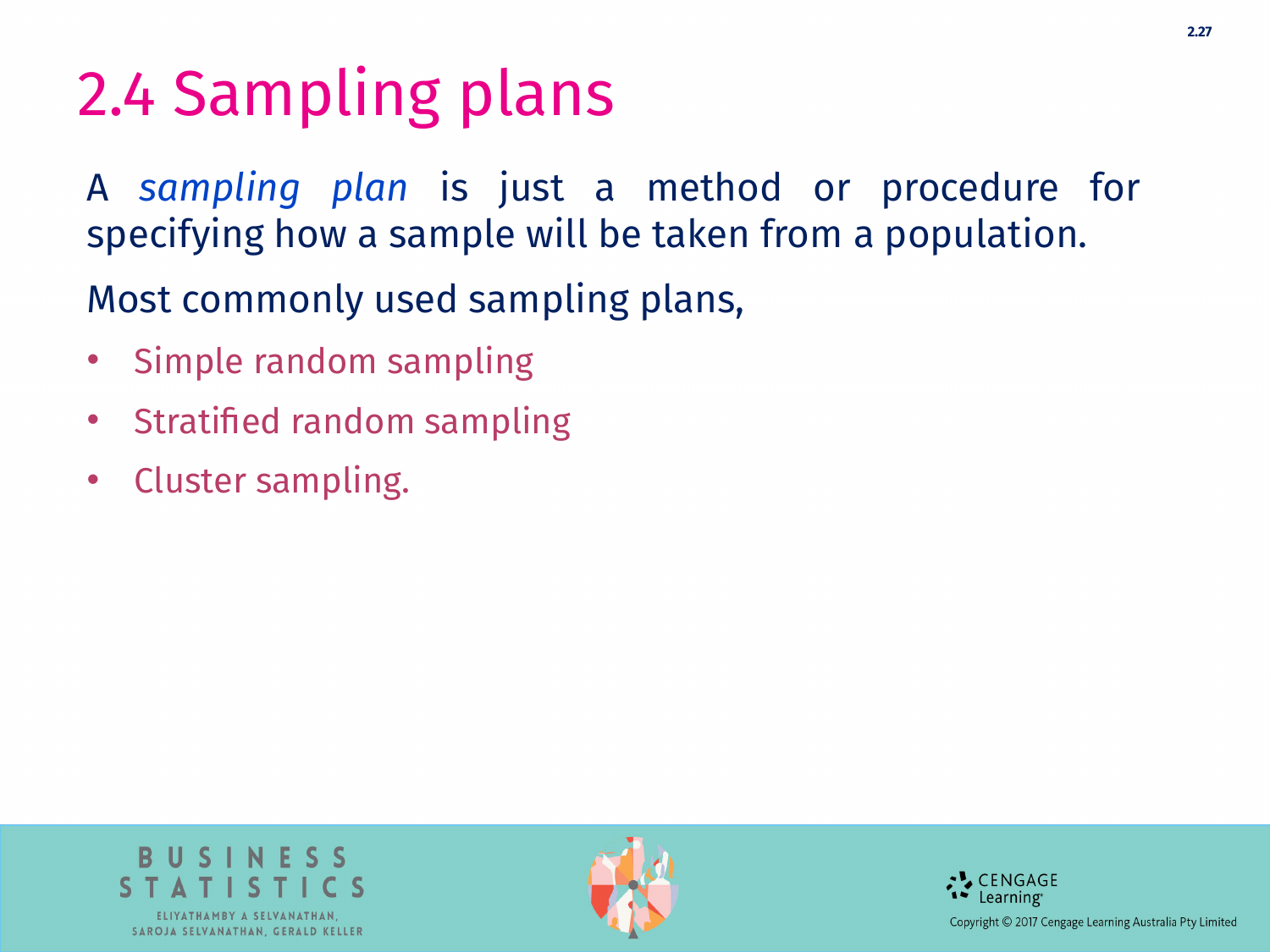

2.27
# 2.4 Sampling plans
A sampling plan is just a method or procedure for specifying how a sample will be taken from a population.
Most commonly used sampling plans,
Simple random sampling
Stratified random sampling
Cluster sampling.